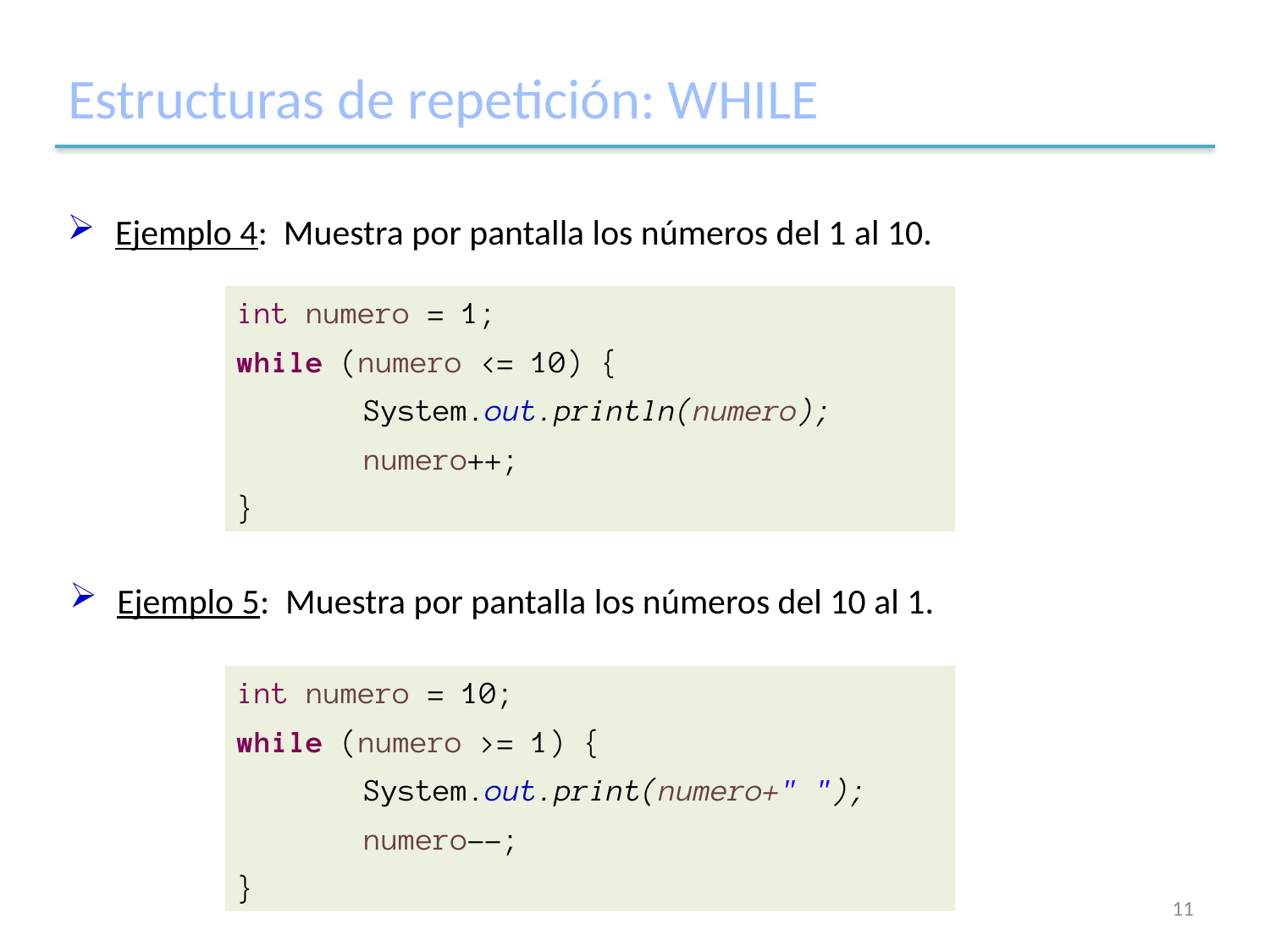

# Estructuras de repetición: WHILE
Ejemplo 4:  Muestra por pantalla los números del 1 al 10.
int numero = 1;
while (numero <= 10) {
	System.out.println(numero);
	numero++;
}
Ejemplo 5:  Muestra por pantalla los números del 10 al 1.
int numero = 10;
while (numero >= 1) {
	System.out.print(numero+" ");
	numero--;
}
11